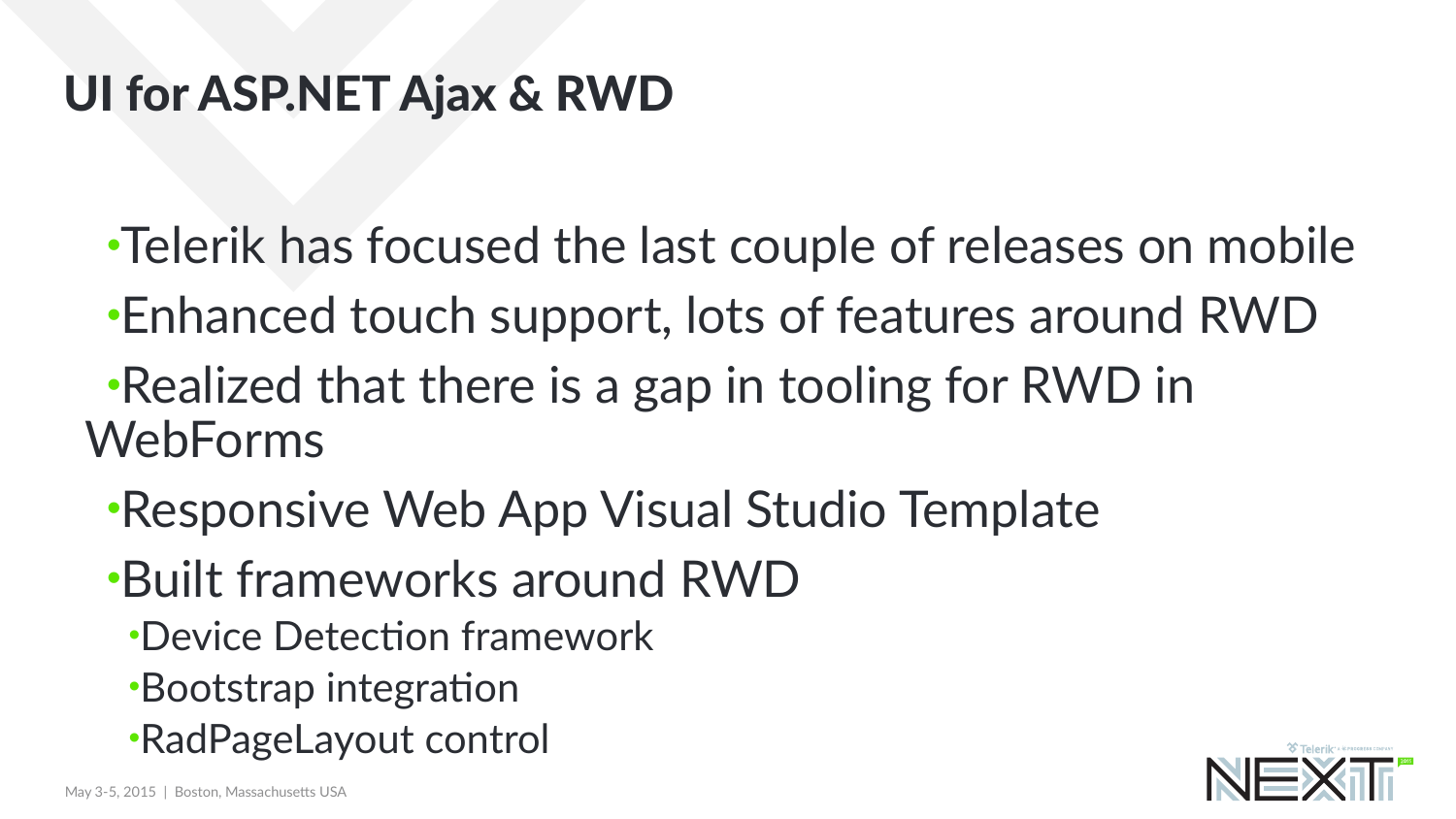

# UI for ASP.NET Ajax & RWD
Telerik has focused the last couple of releases on mobile
Enhanced touch support, lots of features around RWD
Realized that there is a gap in tooling for RWD in WebForms
Responsive Web App Visual Studio Template
Built frameworks around RWD
Device Detection framework
Bootstrap integration
RadPageLayout control